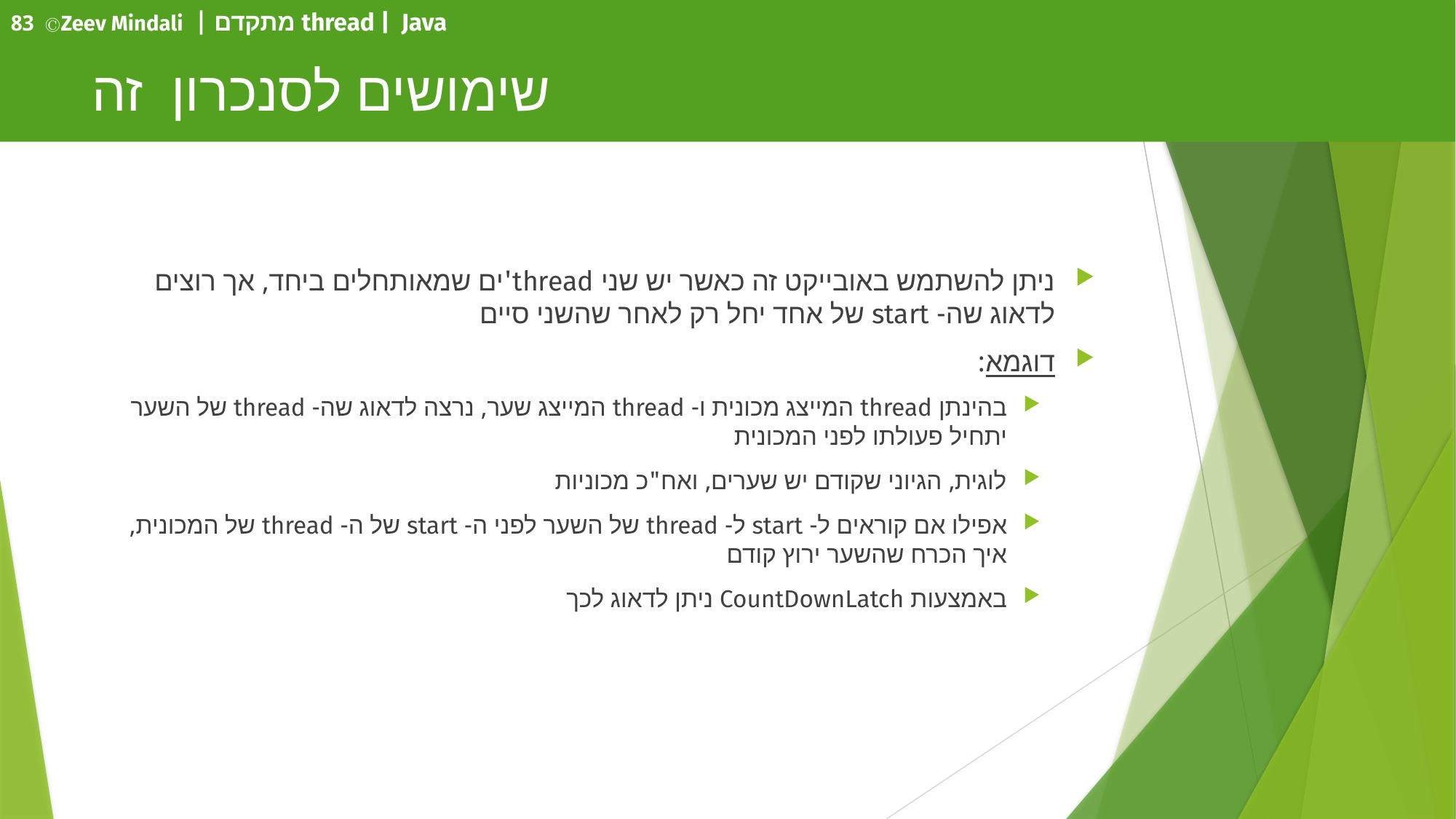

# שימושים לסנכרון  זה
ניתן להשתמש באובייקט זה כאשר יש שני thread'ים שמאותחלים ביחד, אך רוצים לדאוג שה- start של אחד יחל רק לאחר שהשני סיים
דוגמא:
בהינתן thread המייצג מכונית ו- thread המייצג שער, נרצה לדאוג שה- thread של השער יתחיל פעולתו לפני המכונית
לוגית, הגיוני שקודם יש שערים, ואח"כ מכוניות
אפילו אם קוראים ל- start ל- thread של השער לפני ה- start של ה- thread של המכונית, איך הכרח שהשער ירוץ קודם
באמצעות CountDownLatch ניתן לדאוג לכך